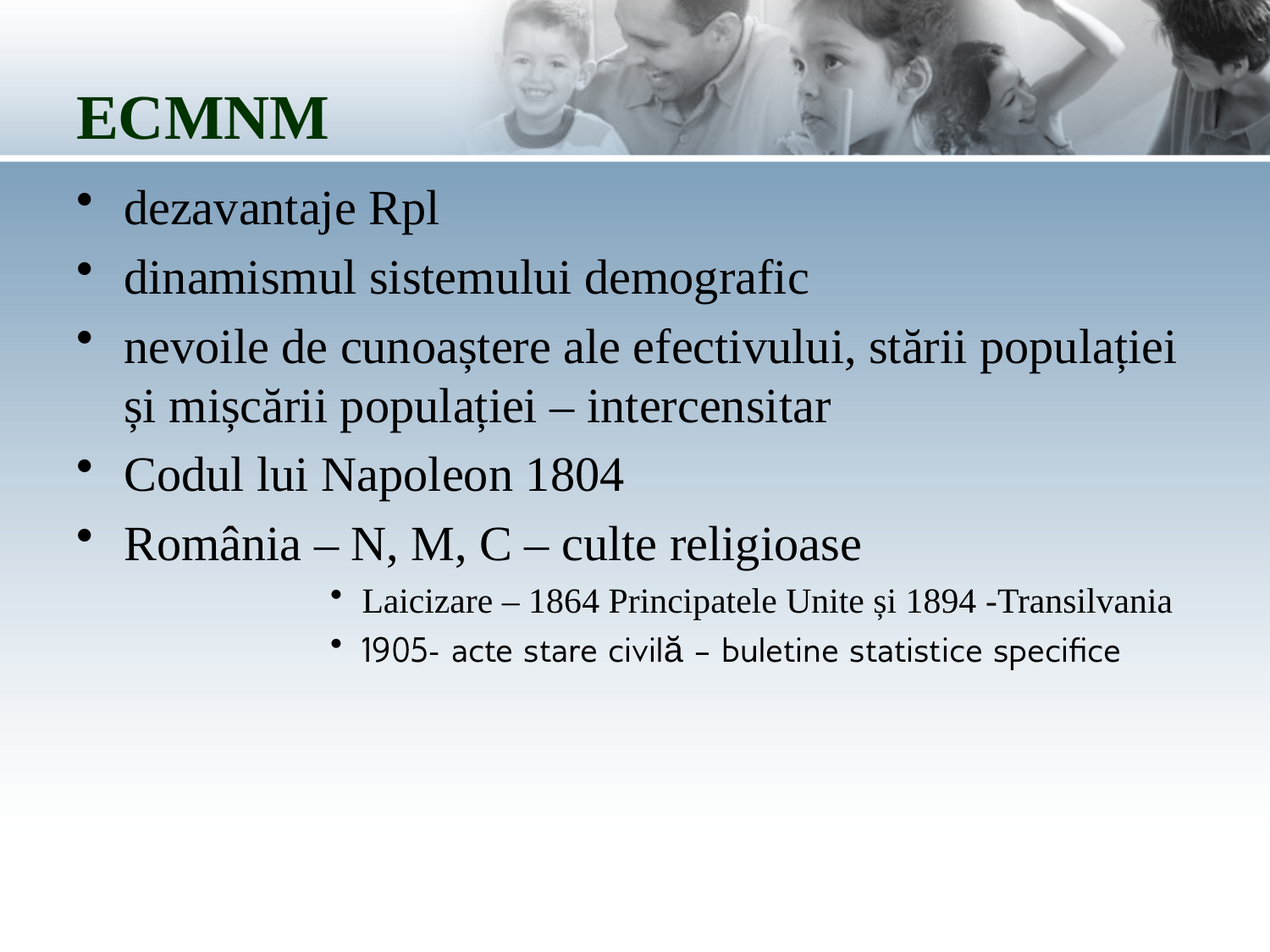

# ECMNM
dezavantaje Rpl
dinamismul sistemului demografic
nevoile de cunoaștere ale efectivului, stării populației și mișcării populației – intercensitar
Codul lui Napoleon 1804
România – N, M, C – culte religioase
Laicizare – 1864 Principatele Unite și 1894 -Transilvania
1905- acte stare civilă – buletine statistice specifice